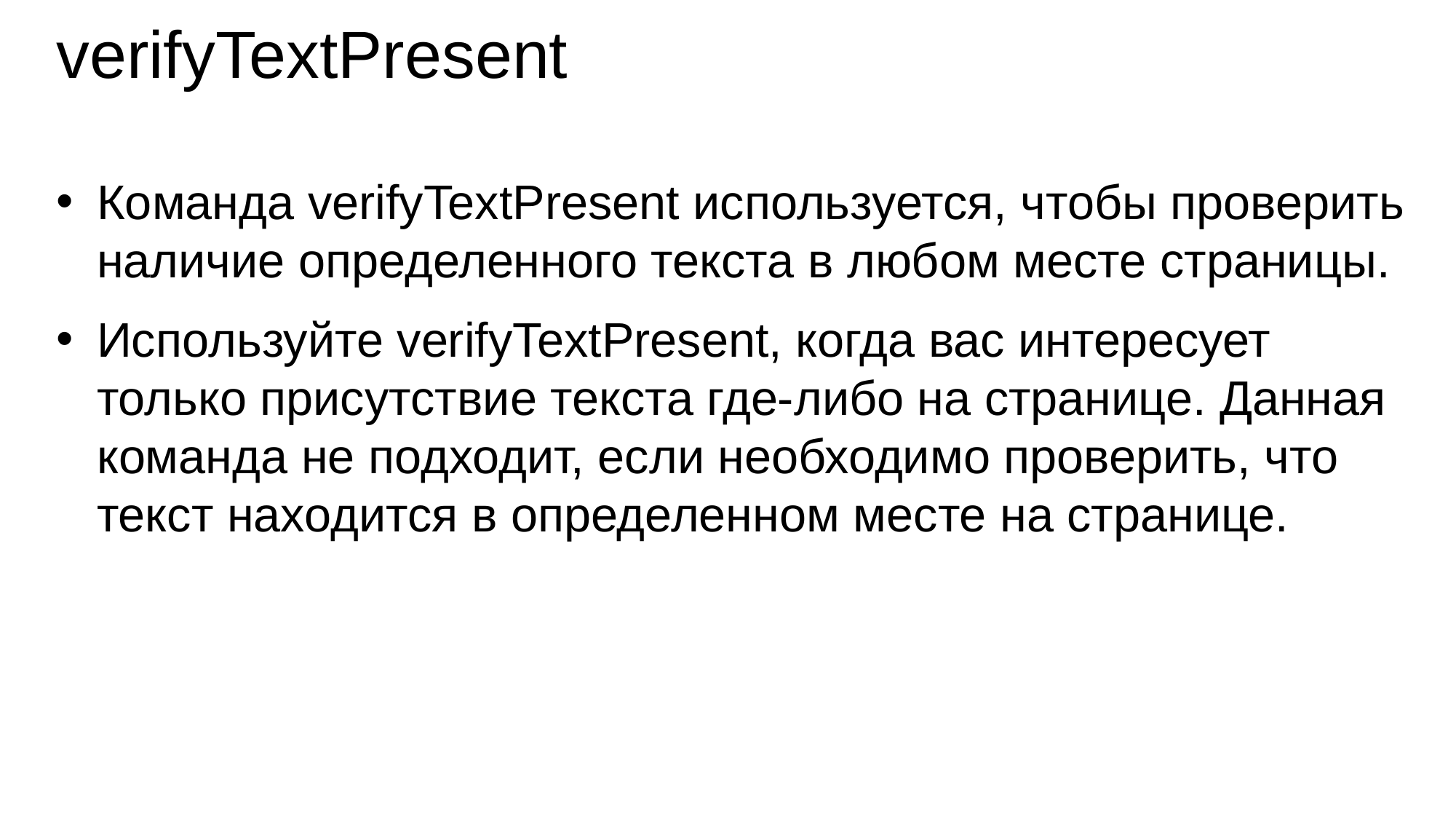

# verifyTextPresent
Команда verifyTextPresent используется, чтобы проверить наличие определенного текста в любом месте страницы.
Используйте verifyTextPresent, когда вас интересует только присутствие текста где-либо на странице. Данная команда не подходит, если необходимо проверить, что текст находится в определенном месте на странице.